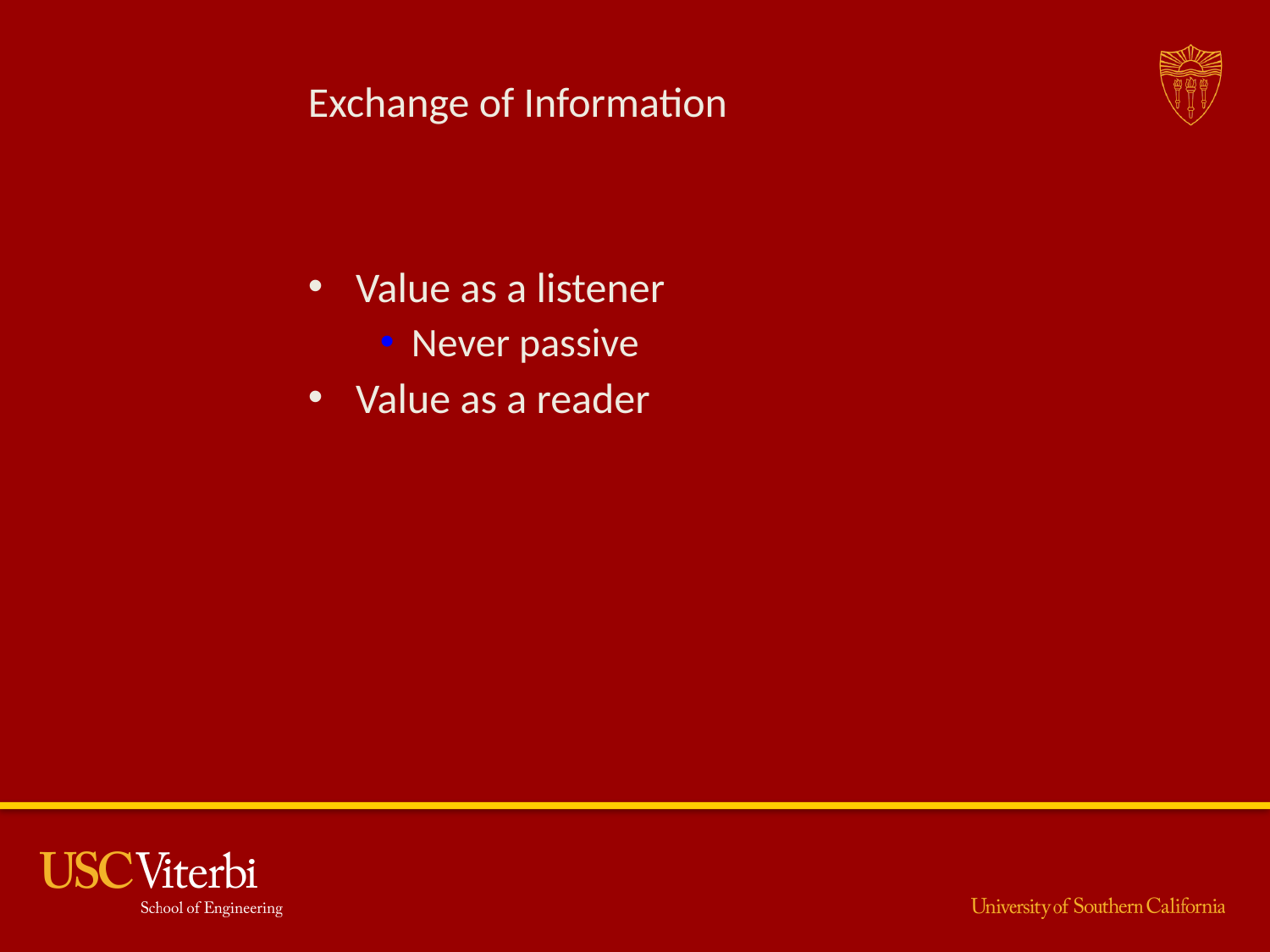

# Exchange of Information
Value as a listener
Never passive
Value as a reader